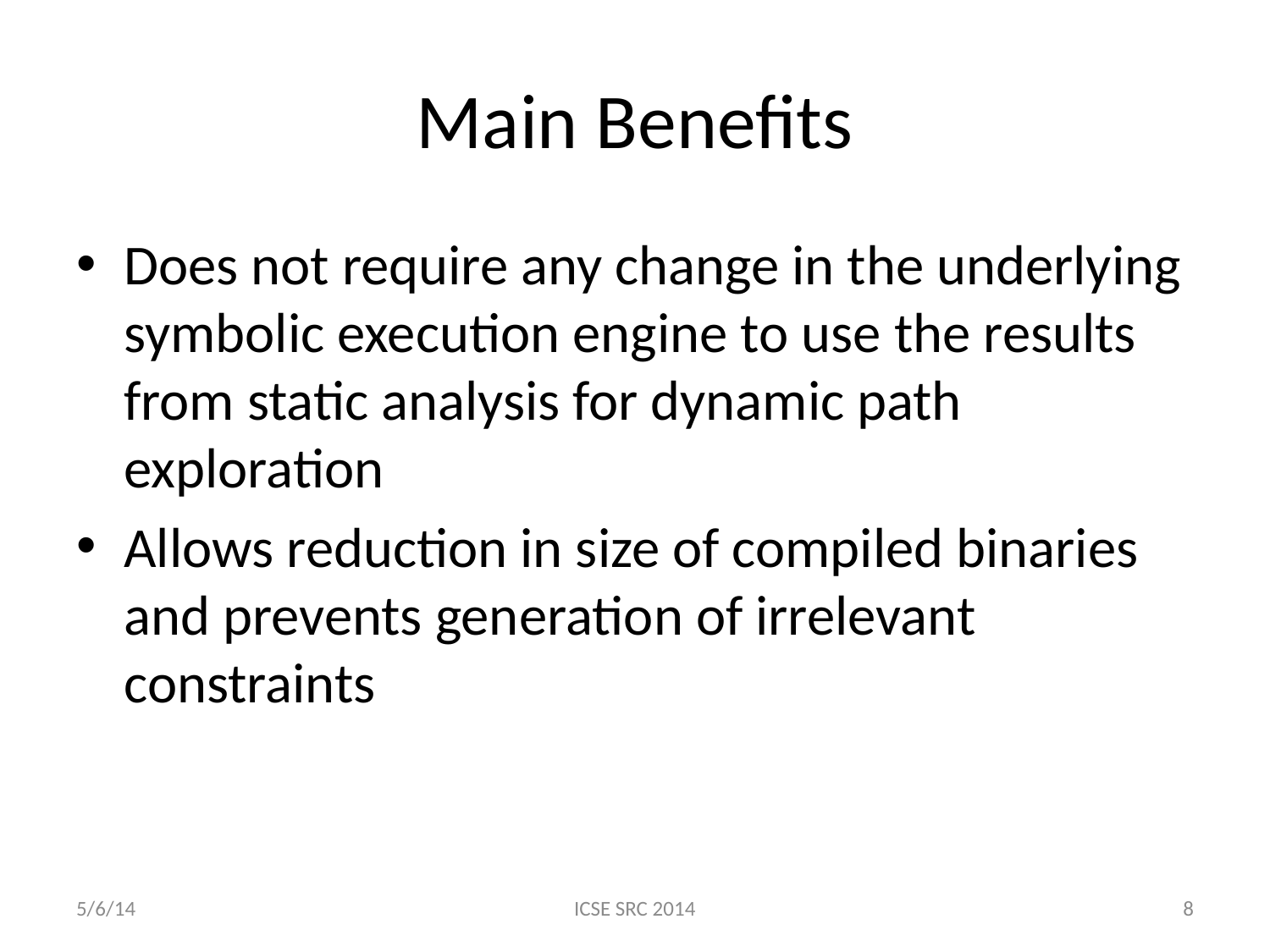

# Main Benefits
Does not require any change in the underlying symbolic execution engine to use the results from static analysis for dynamic path exploration
Allows reduction in size of compiled binaries and prevents generation of irrelevant constraints

5/6/14
ICSE SRC 2014
8